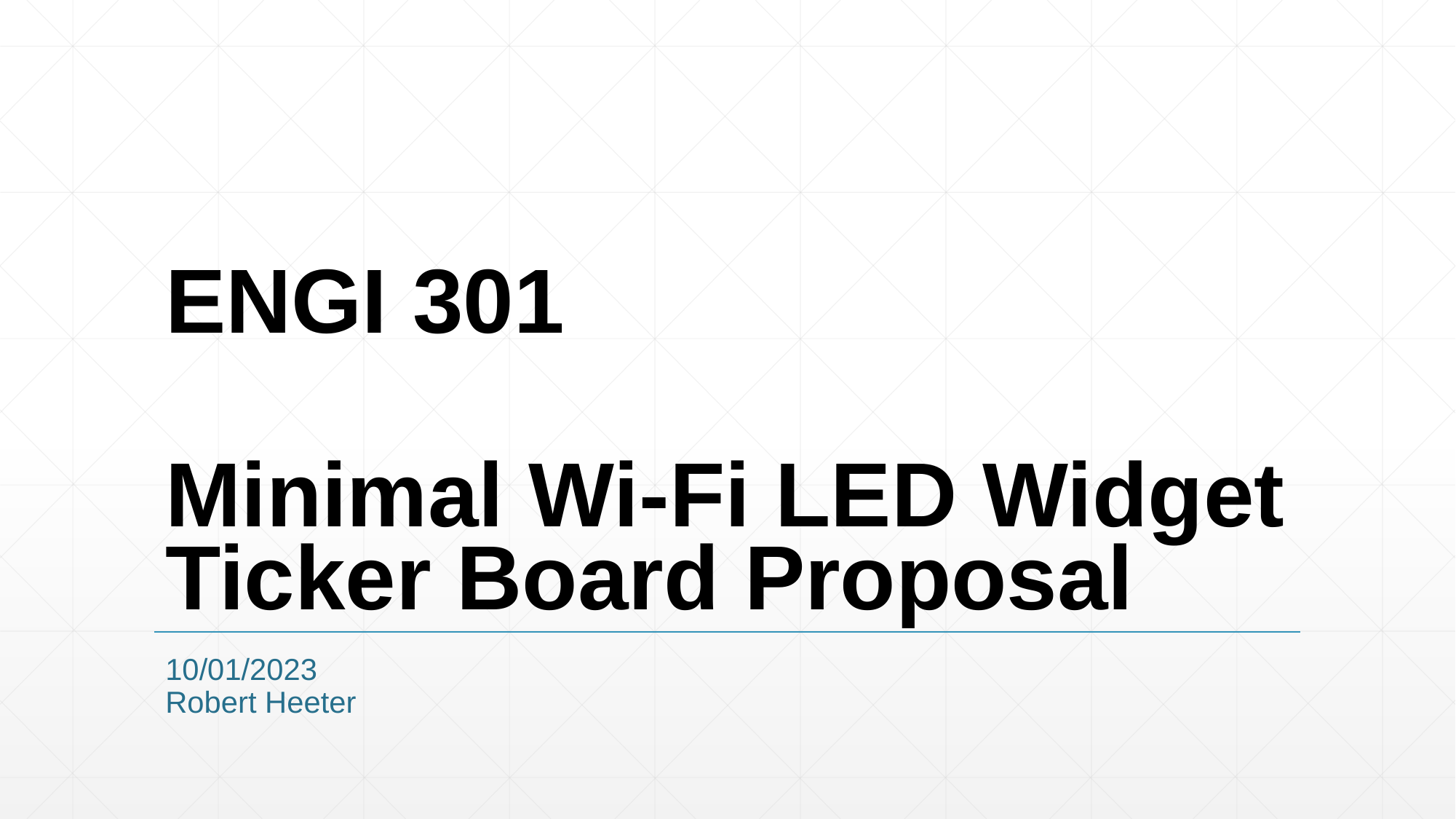

# ENGI 301 Minimal Wi-Fi LED Widget Ticker Board Proposal
10/01/2023
Robert Heeter